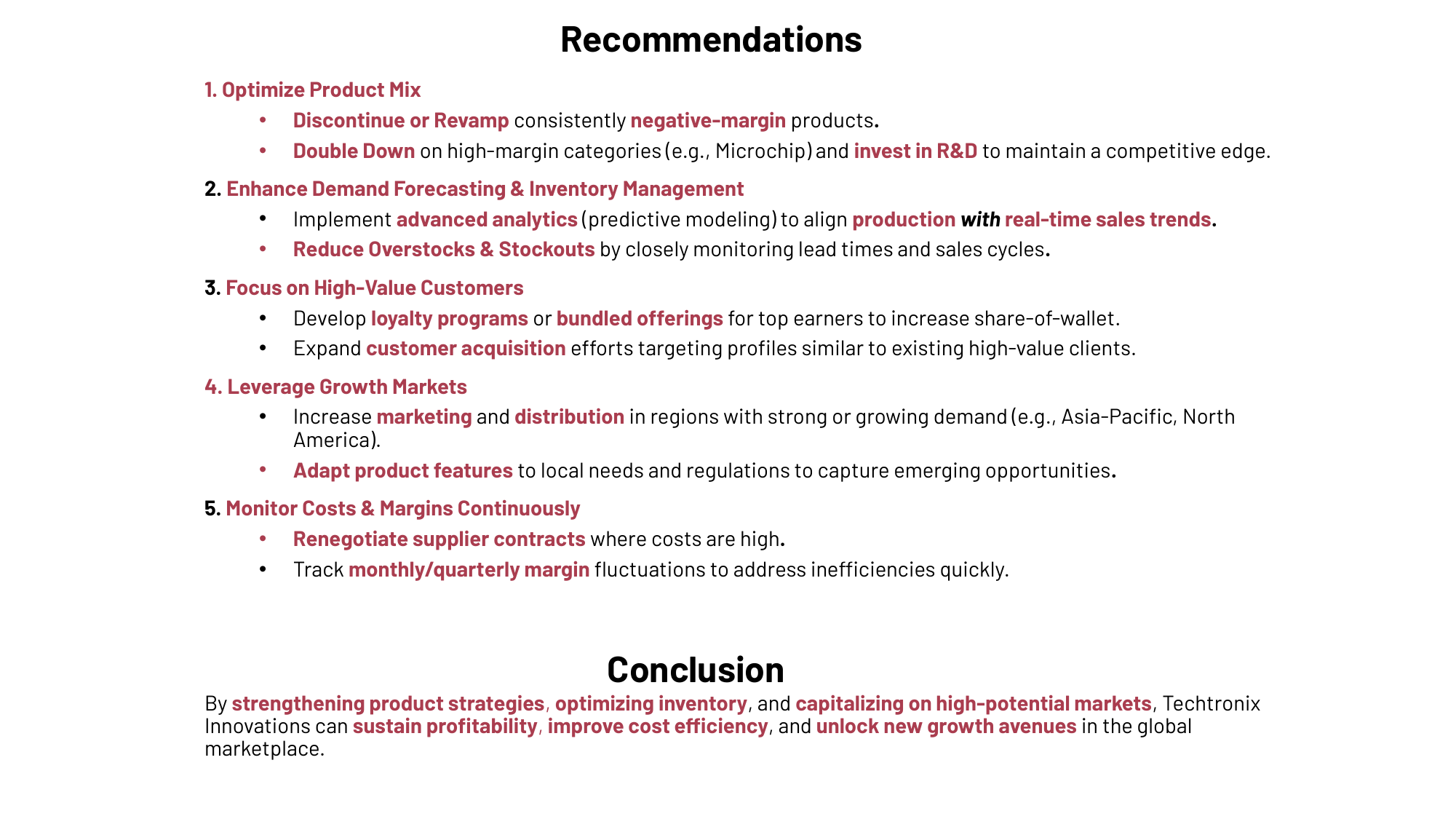

# Recommendations
 Optimize Product Mix
Discontinue or Revamp consistently negative-margin products.
Double Down on high-margin categories (e.g., Microchip) and invest in R&D to maintain a competitive edge.
 Enhance Demand Forecasting & Inventory Management
Implement advanced analytics (predictive modeling) to align production with real-time sales trends.
Reduce Overstocks & Stockouts by closely monitoring lead times and sales cycles.
 Focus on High-Value Customers
Develop loyalty programs or bundled offerings for top earners to increase share-of-wallet.
Expand customer acquisition efforts targeting profiles similar to existing high-value clients.
 Leverage Growth Markets
Increase marketing and distribution in regions with strong or growing demand (e.g., Asia-Pacific, North America).
Adapt product features to local needs and regulations to capture emerging opportunities.
 Monitor Costs & Margins Continuously
Renegotiate supplier contracts where costs are high.
Track monthly/quarterly margin fluctuations to address inefficiencies quickly.

 
Conclusion
By strengthening product strategies, optimizing inventory, and capitalizing on high-potential markets, Techtronix Innovations can sustain profitability, improve cost efficiency, and unlock new growth avenues in the global marketplace.